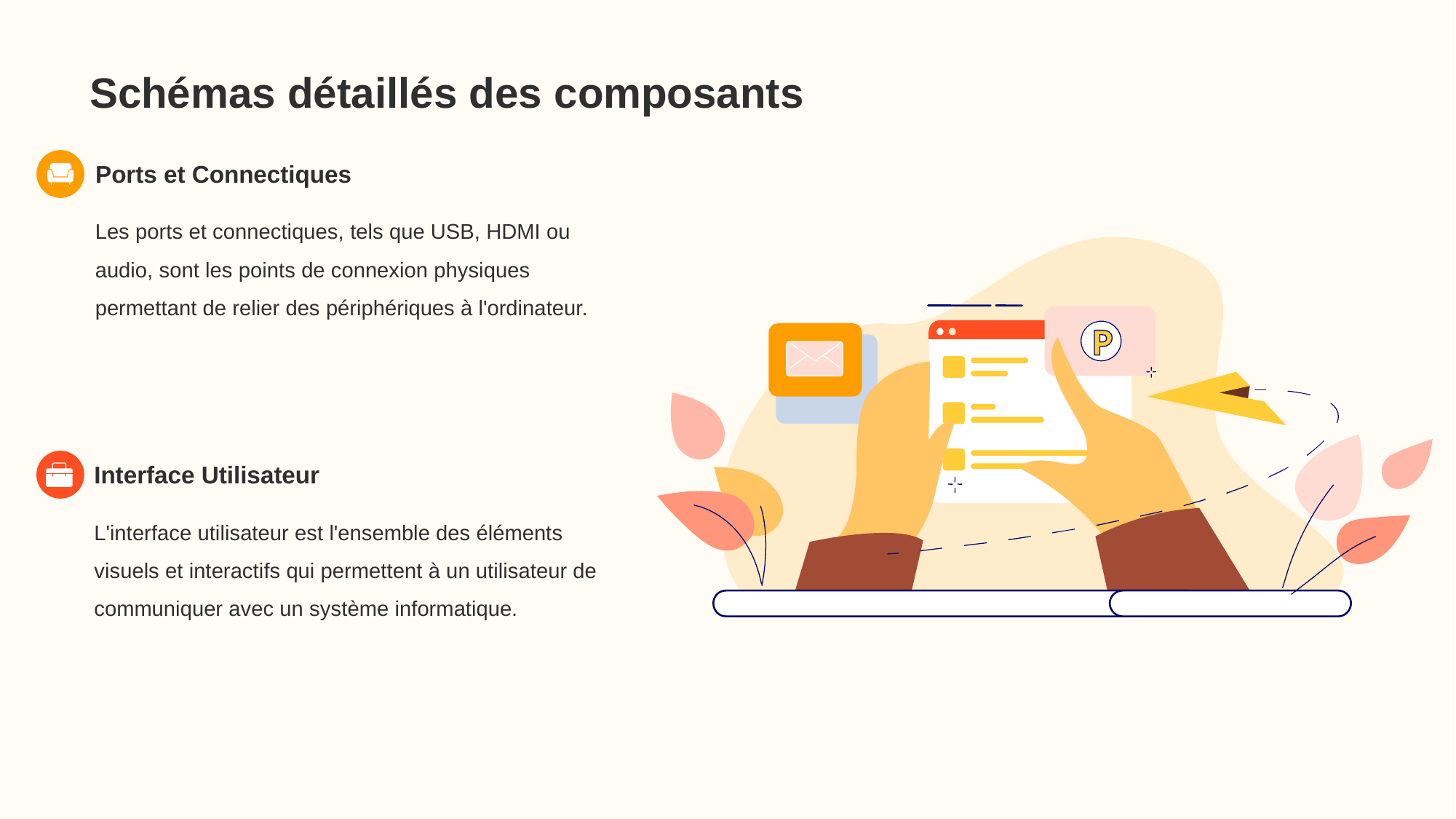

# Schémas détaillés des composants

Ports et Connectiques

Les ports et connectiques, tels que USB, HDMI ou audio, sont les points de connexion physiques permettant de relier des périphériques à l'ordinateur.

Interface Utilisateur
L'interface utilisateur est l'ensemble des éléments visuels et interactifs qui permettent à un utilisateur de communiquer avec un système informatique.